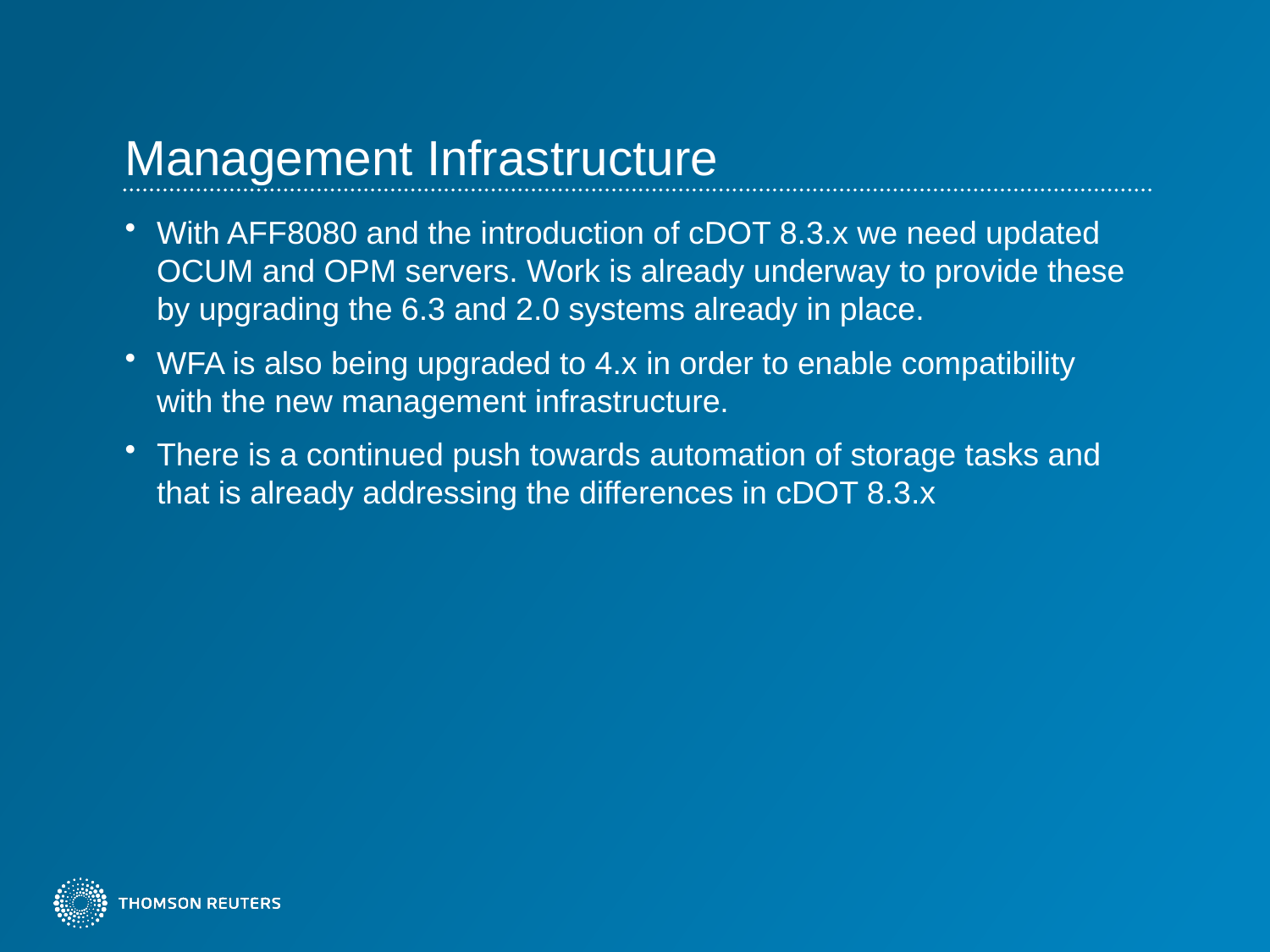

# Management Infrastructure
With AFF8080 and the introduction of cDOT 8.3.x we need updated OCUM and OPM servers. Work is already underway to provide these by upgrading the 6.3 and 2.0 systems already in place.
WFA is also being upgraded to 4.x in order to enable compatibility with the new management infrastructure.
There is a continued push towards automation of storage tasks and that is already addressing the differences in cDOT 8.3.x